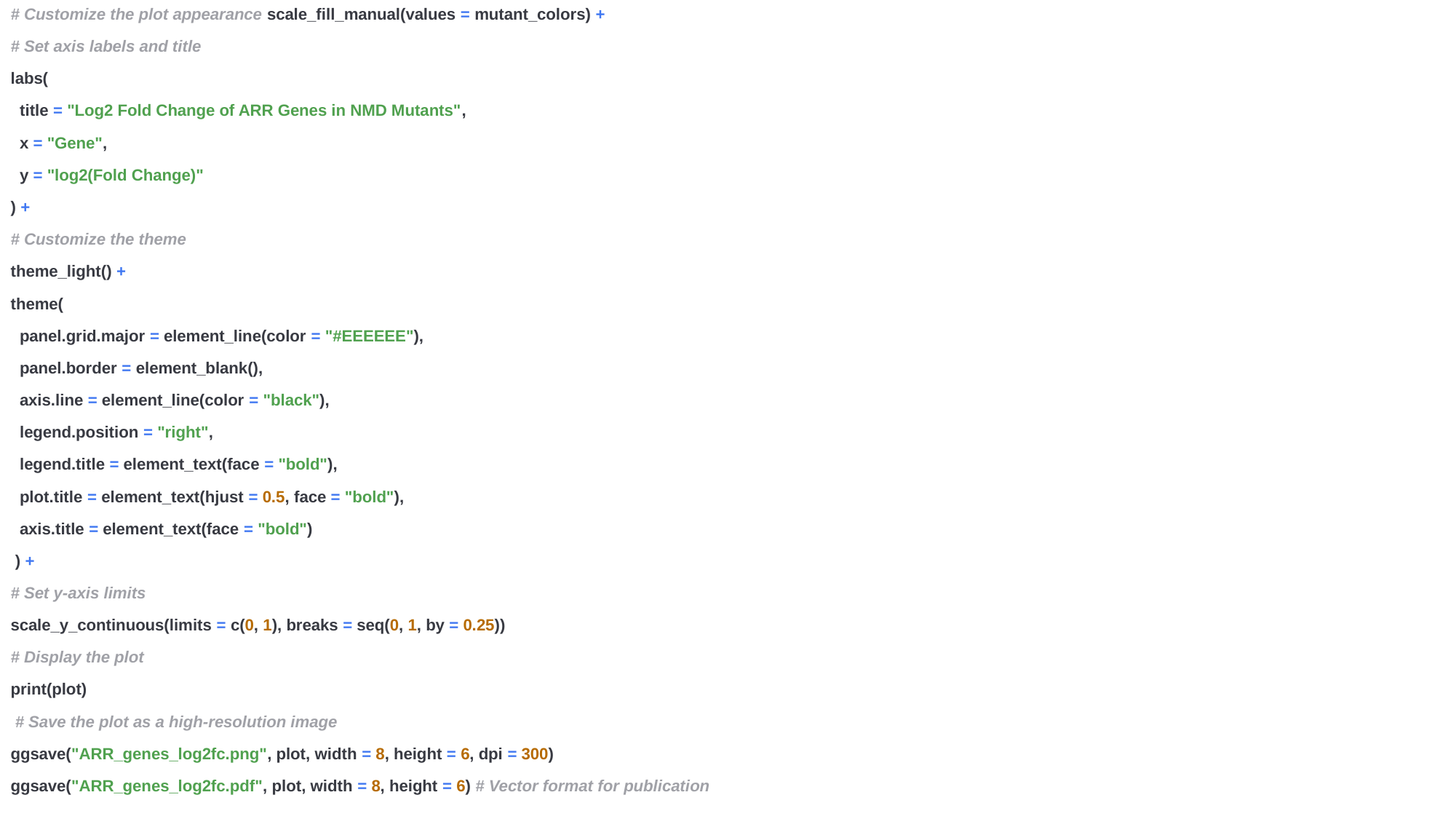

# Customize the plot appearance scale_fill_manual(values = mutant_colors) +
# Set axis labels and title
labs(
  title = "Log2 Fold Change of ARR Genes in NMD Mutants",
  x = "Gene",
  y = "log2(Fold Change)"
) +
# Customize the theme
theme_light() +
theme(
  panel.grid.major = element_line(color = "#EEEEEE"),
  panel.border = element_blank(),
  axis.line = element_line(color = "black"),
  legend.position = "right",
  legend.title = element_text(face = "bold"),
  plot.title = element_text(hjust = 0.5, face = "bold"),
  axis.title = element_text(face = "bold")
 ) +
# Set y-axis limits
scale_y_continuous(limits = c(0, 1), breaks = seq(0, 1, by = 0.25))
# Display the plot
print(plot)
 # Save the plot as a high-resolution image
ggsave("ARR_genes_log2fc.png", plot, width = 8, height = 6, dpi = 300)
ggsave("ARR_genes_log2fc.pdf", plot, width = 8, height = 6) # Vector format for publication